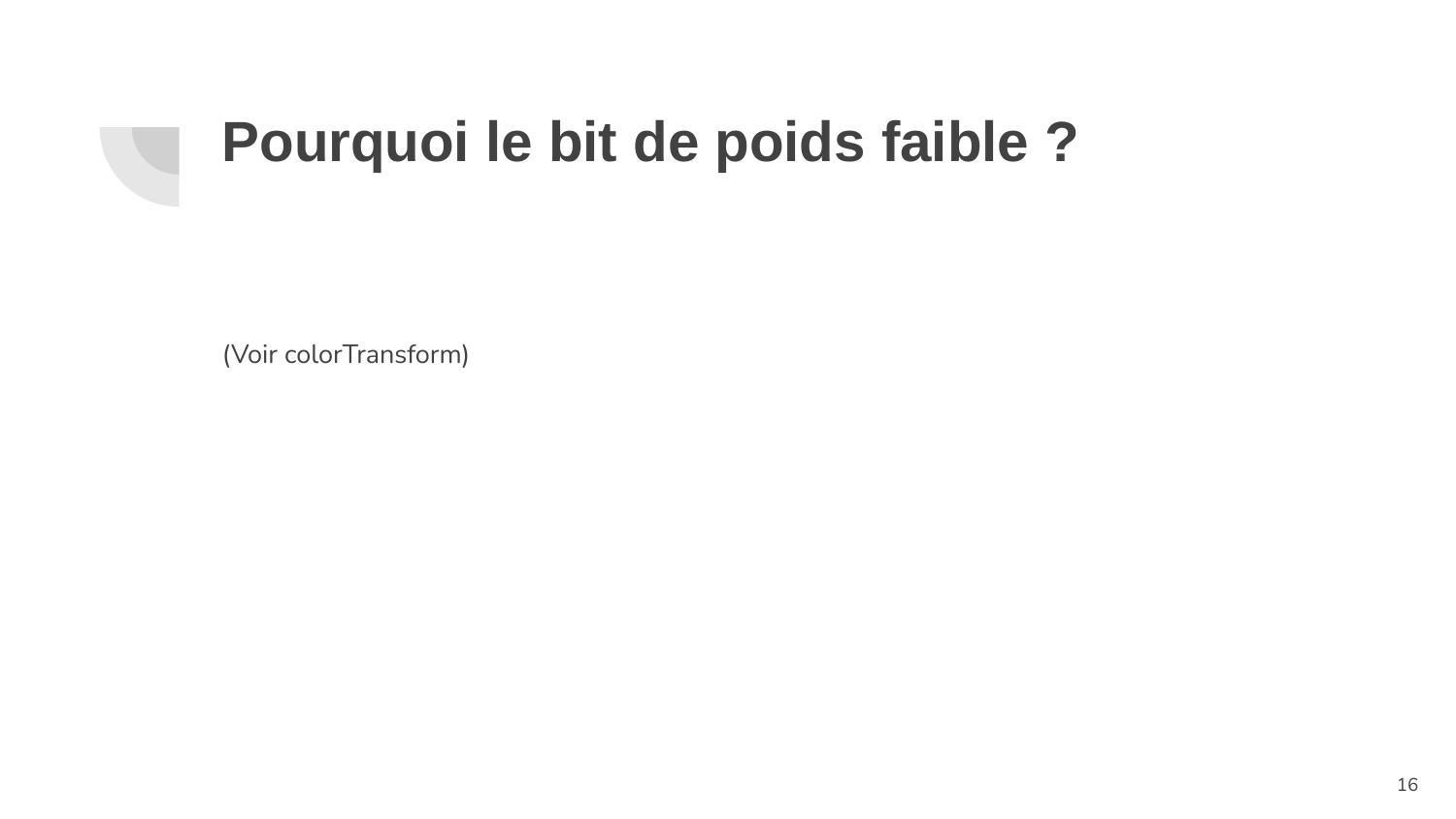

# Pourquoi le bit de poids faible ?
(Voir colorTransform)
16